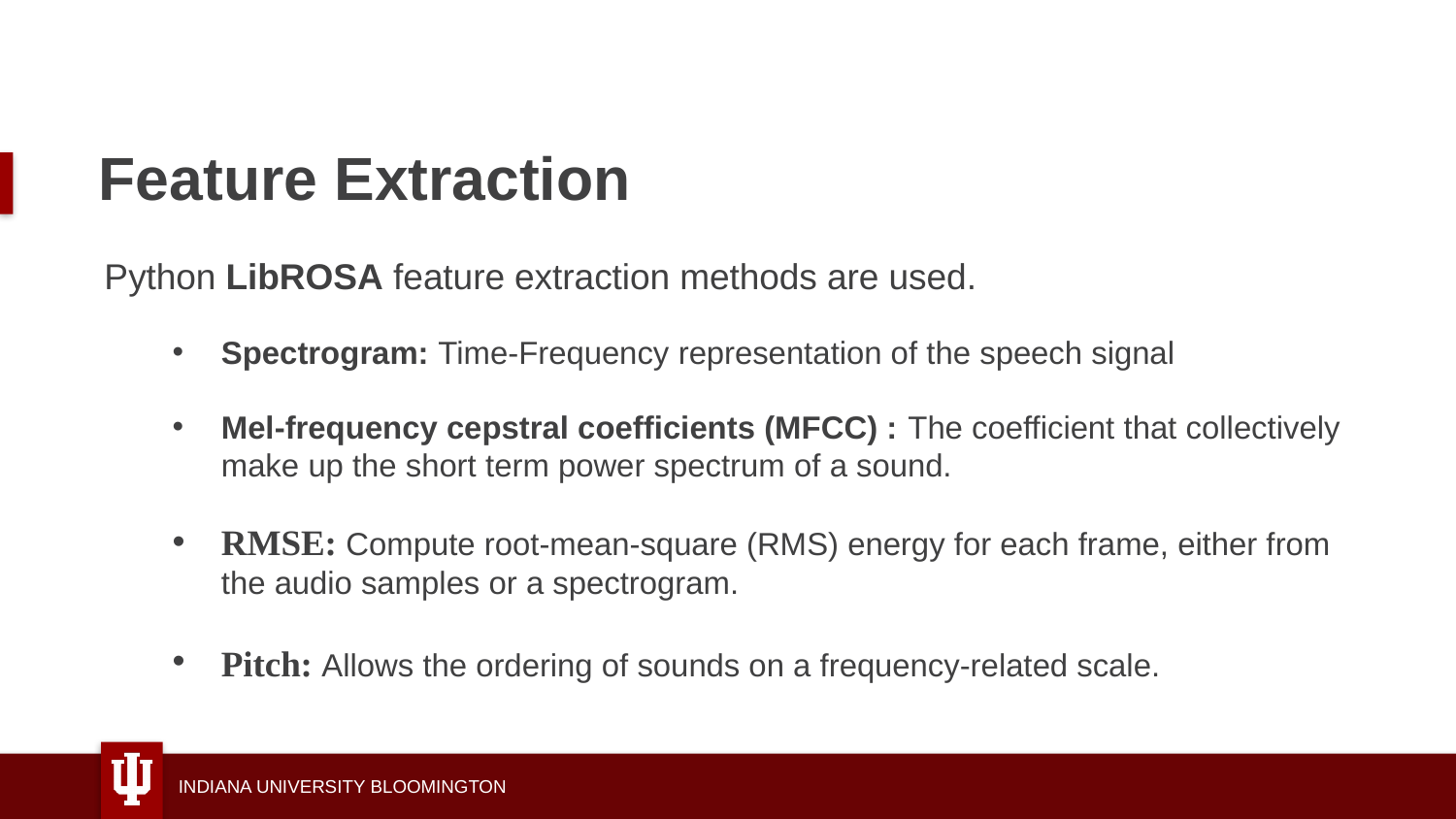

# Feature Extraction
Python LibROSA feature extraction methods are used.
Spectrogram: Time-Frequency representation of the speech signal
Mel-frequency cepstral coefficients (MFCC) : The coefficient that collectively make up the short term power spectrum of a sound.
RMSE: Compute root-mean-square (RMS) energy for each frame, either from the audio samples or a spectrogram.
Pitch: Allows the ordering of sounds on a frequency-related scale.